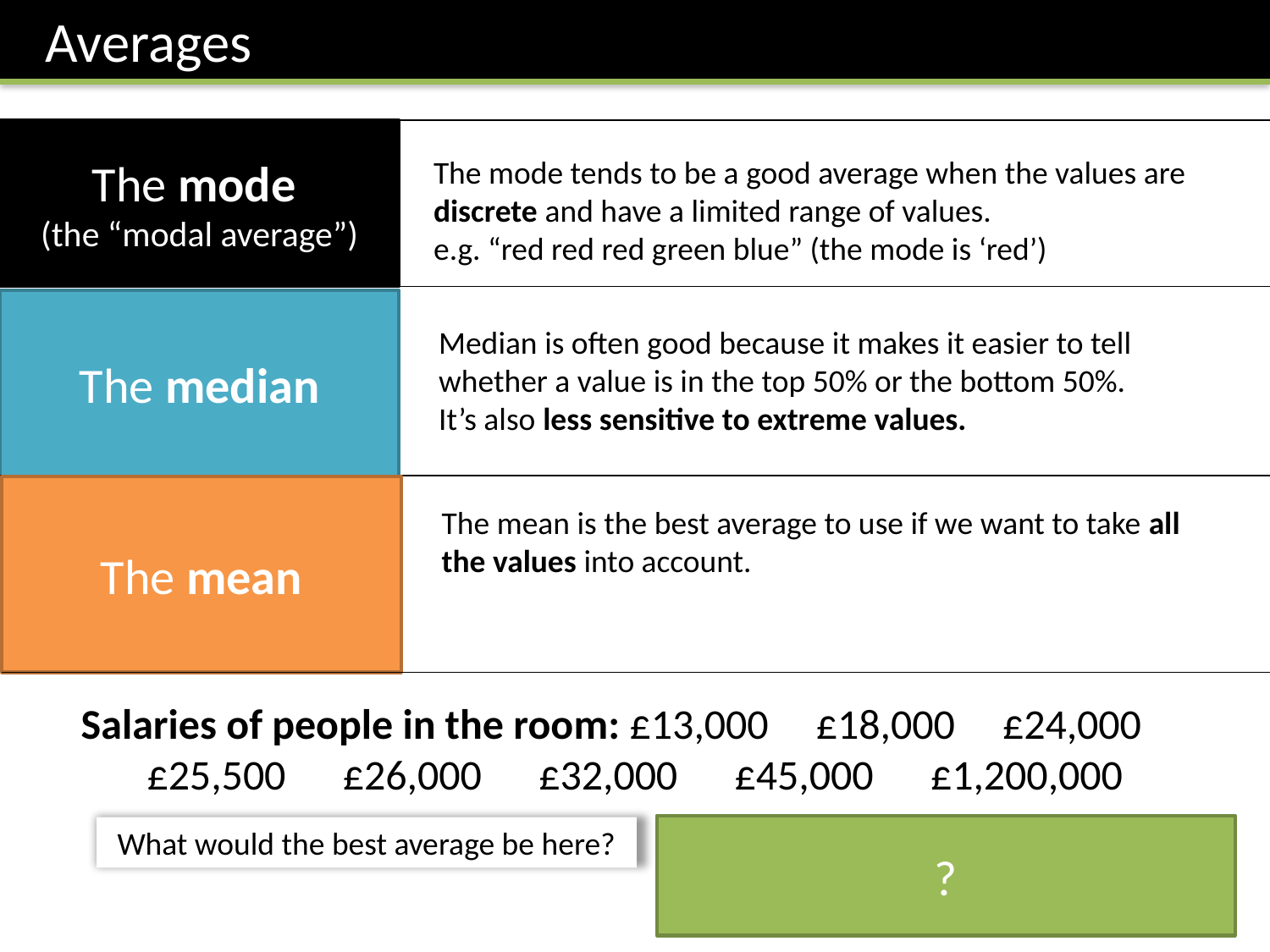

Averages
The mode
(the “modal average”)
The mode tends to be a good average when the values are discrete and have a limited range of values.
e.g. “red red red green blue” (the mode is ‘red’)
The median
Median is often good because it makes it easier to tell whether a value is in the top 50% or the bottom 50%.
It’s also less sensitive to extreme values.
The mean
The mean is the best average to use if we want to take all the values into account.
Salaries of people in the room: £13,000     £18,000     £24,000      £25,500      £26,000      £32,000      £45,000      £1,200,000
?
What would the best average be here?
Median, because the £1,200,000 salary drags up the mean. Otherwise all but one person would earn less than the average!